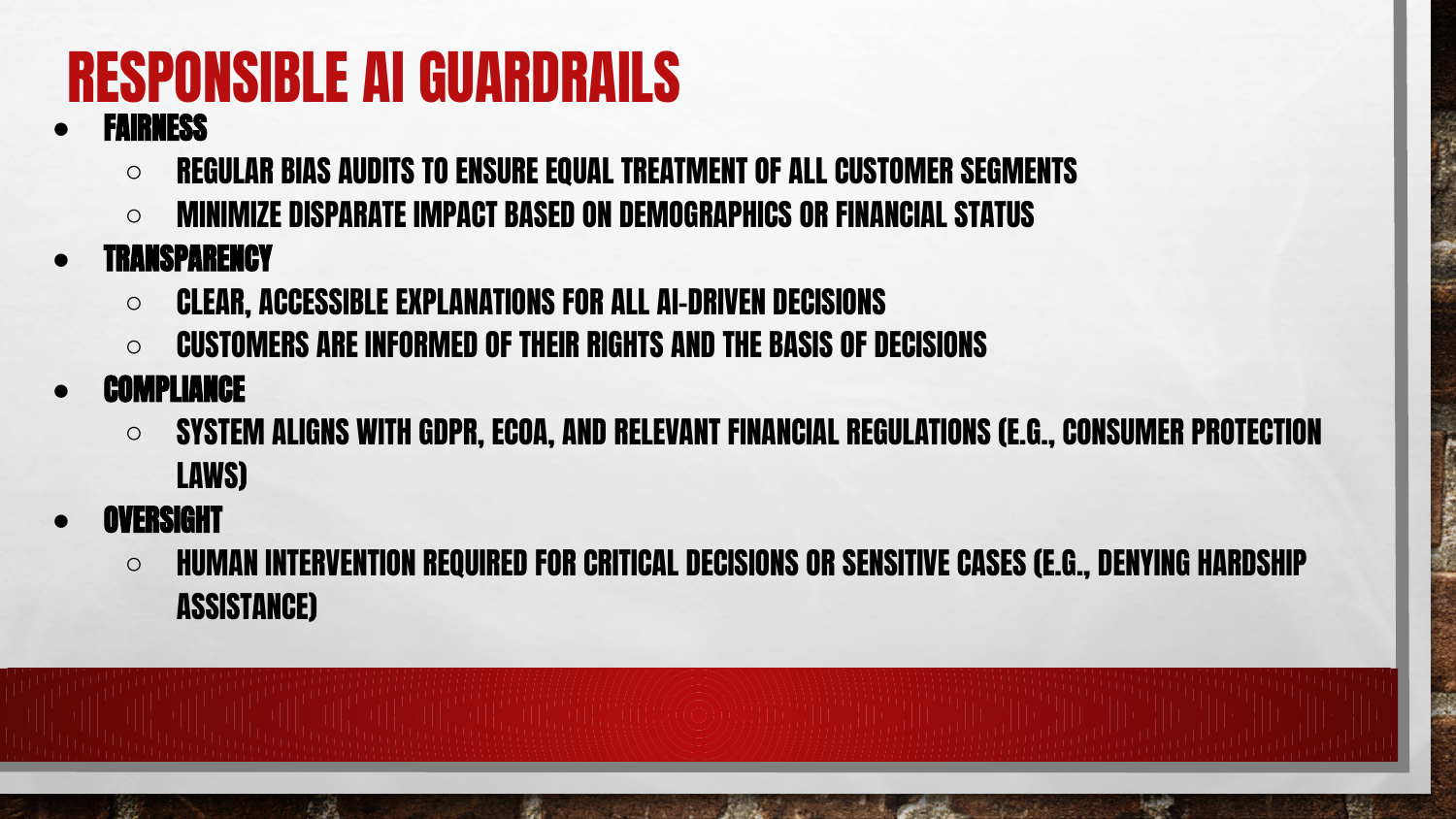

# Responsible AI Guardrails
Fairness
Regular bias audits to ensure equal treatment of all customer segments
Minimize disparate impact based on demographics or financial status
Transparency
Clear, accessible explanations for all AI-driven decisions
Customers are informed of their rights and the basis of decisions
Compliance
System aligns with GDPR, ECOA, and relevant financial regulations (e.g., consumer protection laws)
Oversight
Human intervention required for critical decisions or sensitive cases (e.g., denying hardship assistance)